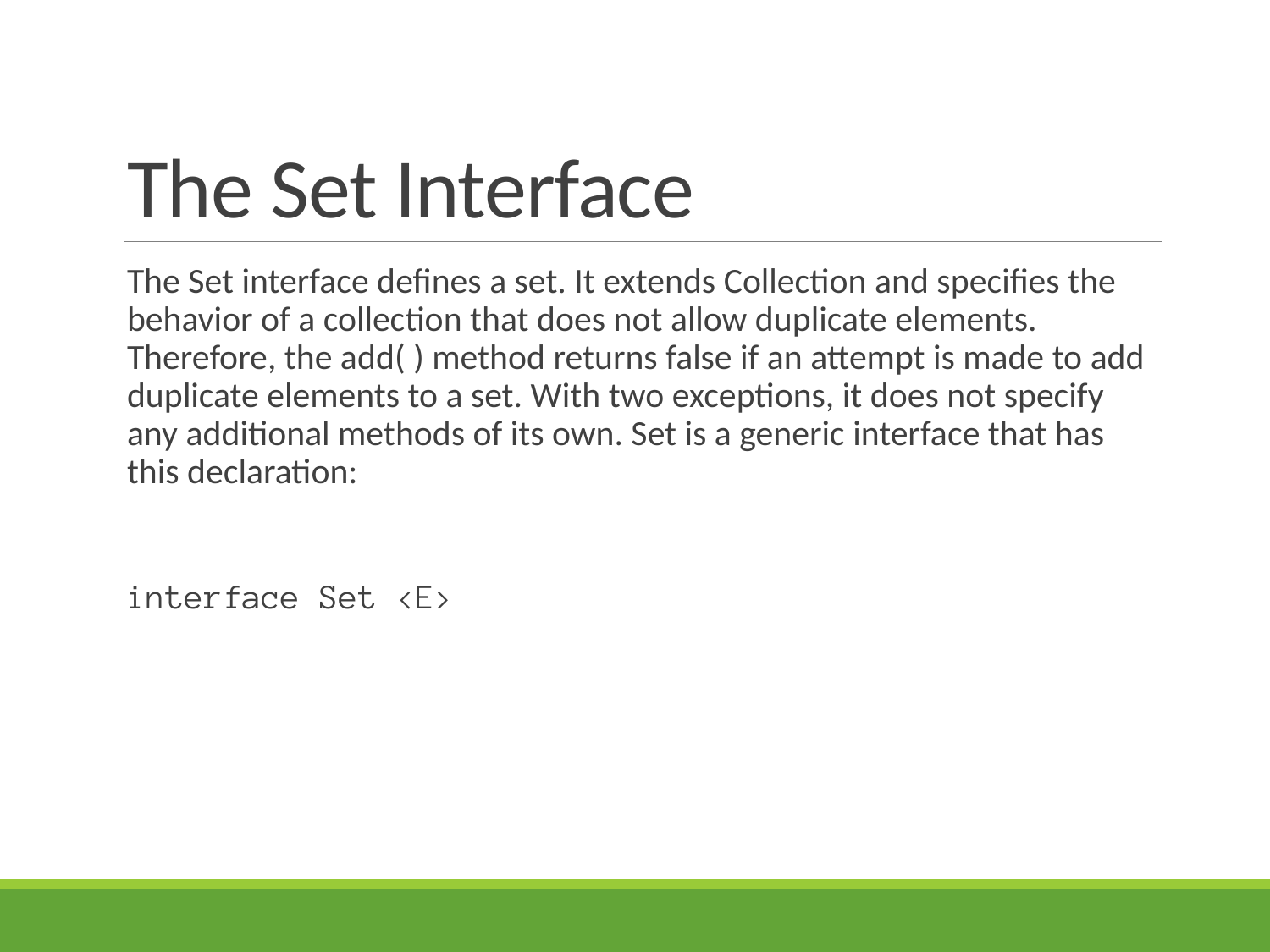

# The Set Interface
The Set interface defines a set. It extends Collection and specifies the behavior of a collection that does not allow duplicate elements. Therefore, the add( ) method returns false if an attempt is made to add duplicate elements to a set. With two exceptions, it does not specify any additional methods of its own. Set is a generic interface that has this declaration:

interface Set <E>